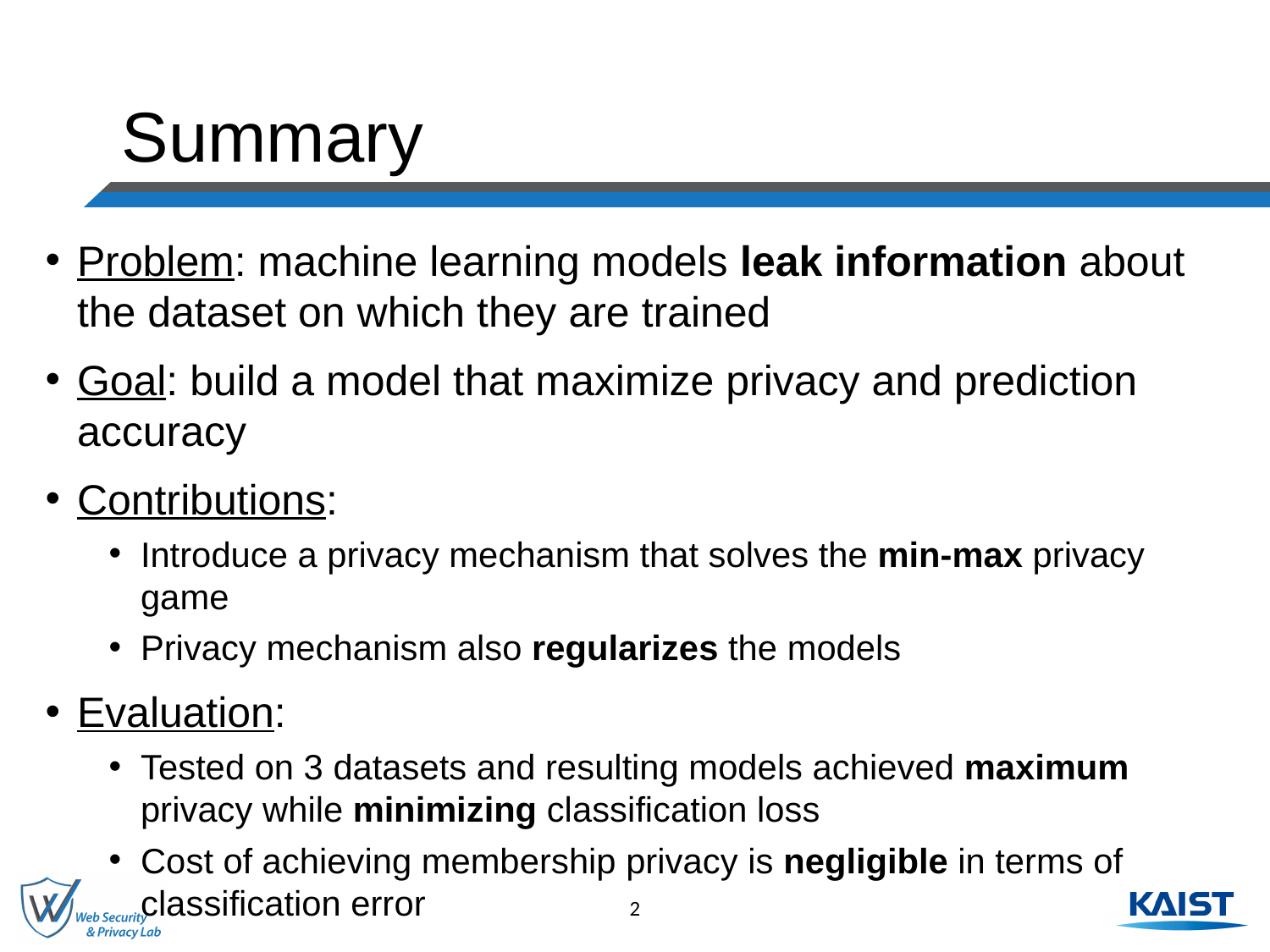

# Summary
Problem: machine learning models leak information about the dataset on which they are trained
Goal: build a model that maximize privacy and prediction accuracy
Contributions:
Introduce a privacy mechanism that solves the min-max privacy game
Privacy mechanism also regularizes the models
Evaluation:
Tested on 3 datasets and resulting models achieved maximum privacy while minimizing classification loss
Cost of achieving membership privacy is negligible in terms of classification error
2